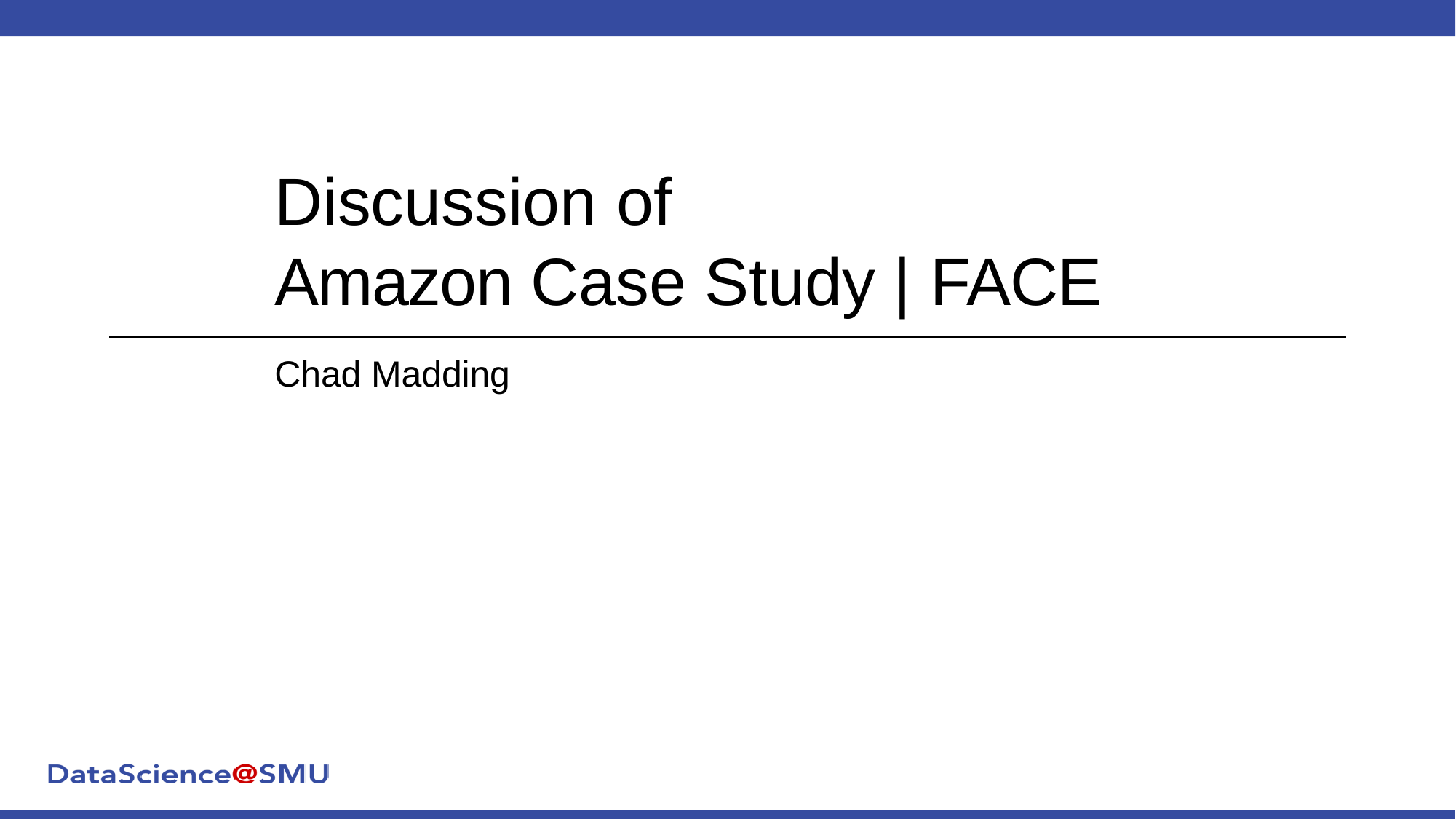

Discussion of
Amazon Case Study | FACE
Chad Madding